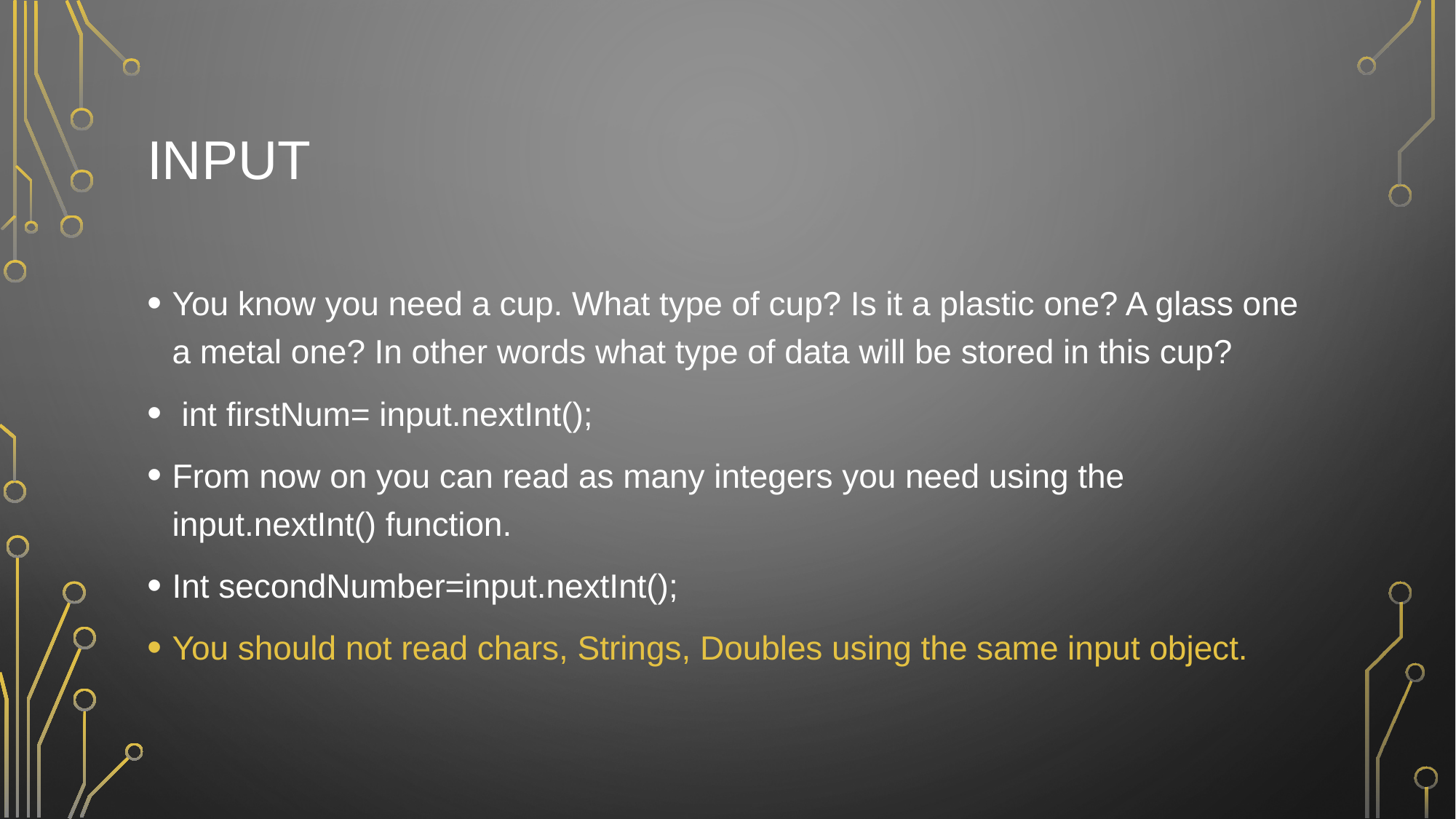

# Input
You know you need a cup. What type of cup? Is it a plastic one? A glass one a metal one? In other words what type of data will be stored in this cup?
 int firstNum= input.nextInt();
From now on you can read as many integers you need using the input.nextInt() function.
Int secondNumber=input.nextInt();
You should not read chars, Strings, Doubles using the same input object.